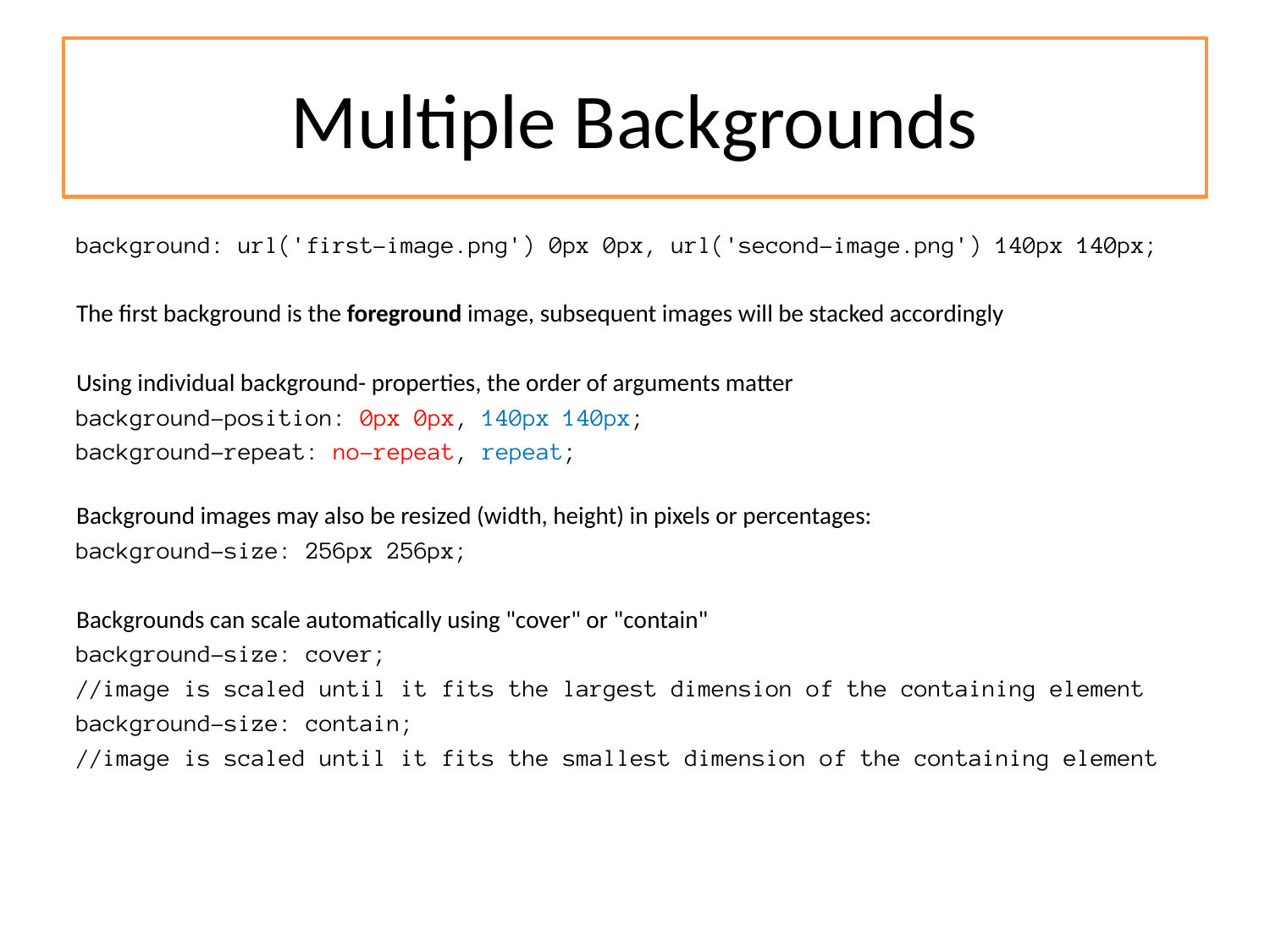

# Multiple Backgrounds
background: url('first-image.png') 0px 0px, url('second-image.png') 140px 140px;

The first background is the foreground image, subsequent images will be stacked accordingly

Using individual background- properties, the order of arguments matter
background-position: 0px 0px, 140px 140px;
background-repeat: no-repeat, repeat;
Background images may also be resized (width, height) in pixels or percentages:
background-size: 256px 256px;

Backgrounds can scale automatically using "cover" or "contain"
background-size: cover;
//image is scaled until it fits the largest dimension of the containing element
background-size: contain;
//image is scaled until it fits the smallest dimension of the containing element